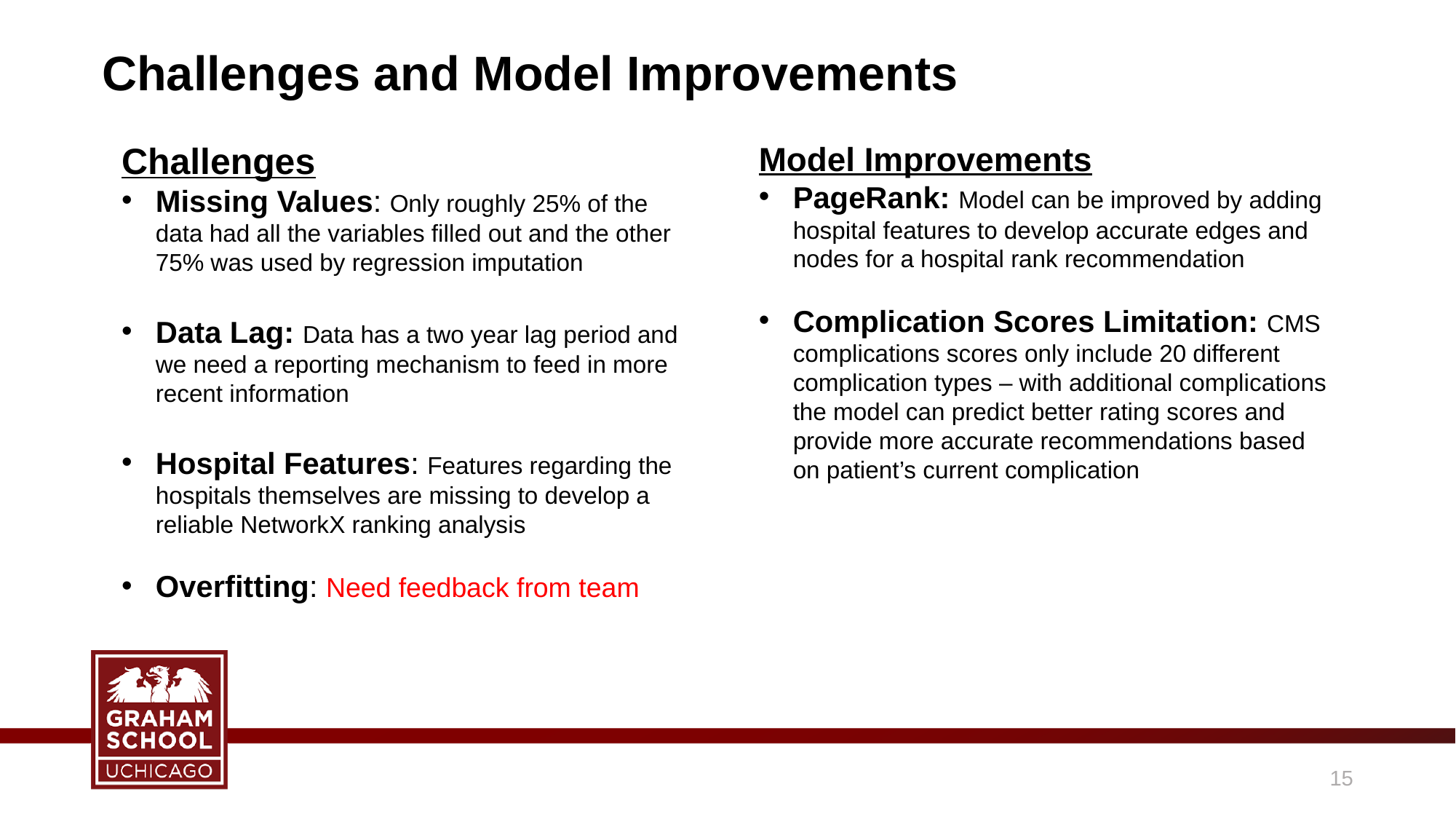

# Challenges and Model Improvements
Challenges
Missing Values: Only roughly 25% of the data had all the variables filled out and the other 75% was used by regression imputation

Data Lag: Data has a two year lag period and we need a reporting mechanism to feed in more recent information

Hospital Features: Features regarding the hospitals themselves are missing to develop a reliable NetworkX ranking analysis

Overfitting: Need feedback from team
Model Improvements
PageRank: Model can be improved by adding hospital features to develop accurate edges and nodes for a hospital rank recommendation

Complication Scores Limitation: CMS complications scores only include 20 different complication types – with additional complications the model can predict better rating scores and provide more accurate recommendations based on patient’s current complication
15